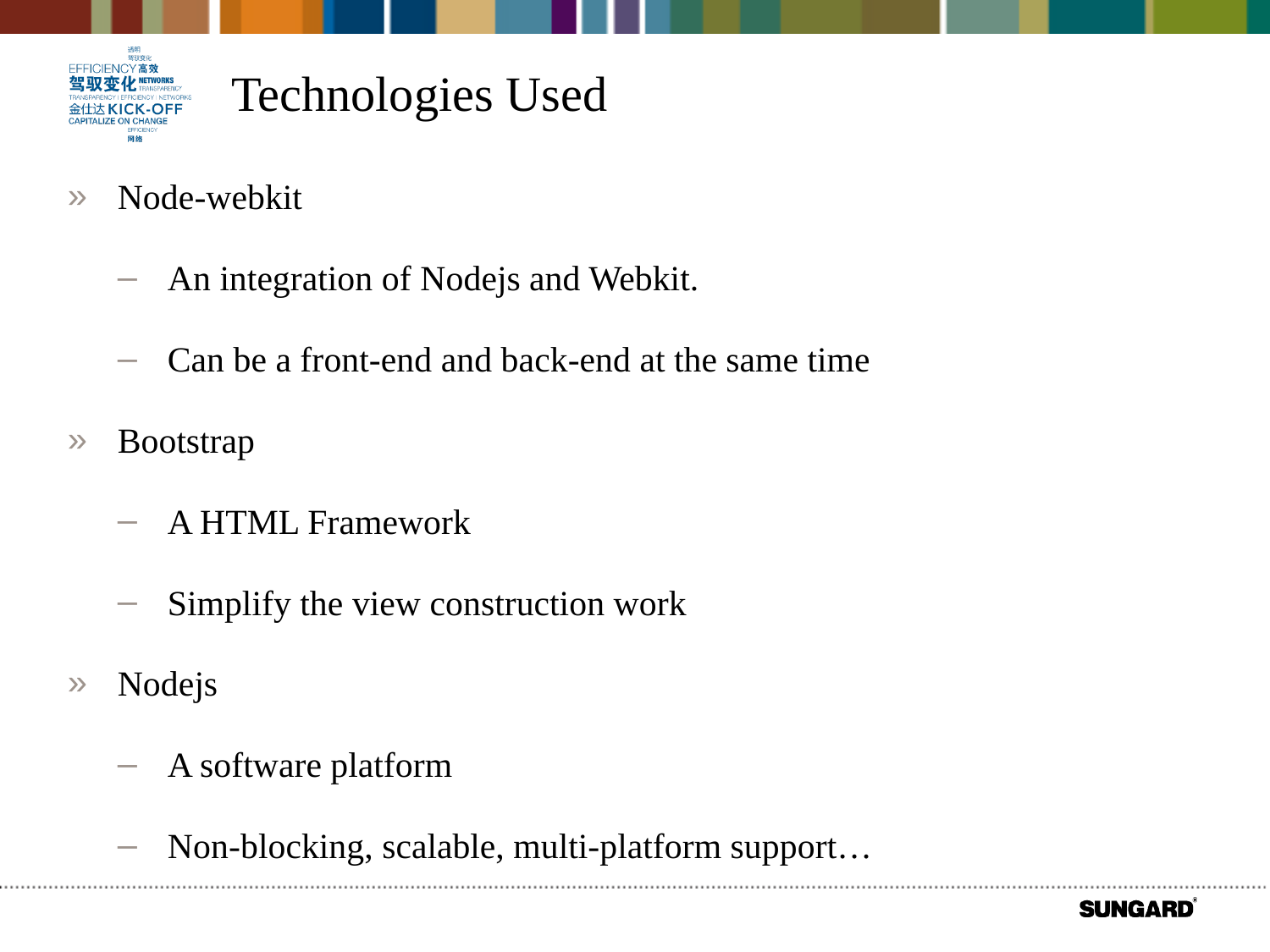

# Technologies Used
Node-webkit
An integration of Nodejs and Webkit.
Can be a front-end and back-end at the same time
Bootstrap
A HTML Framework
Simplify the view construction work
Nodejs
A software platform
Non-blocking, scalable, multi-platform support…